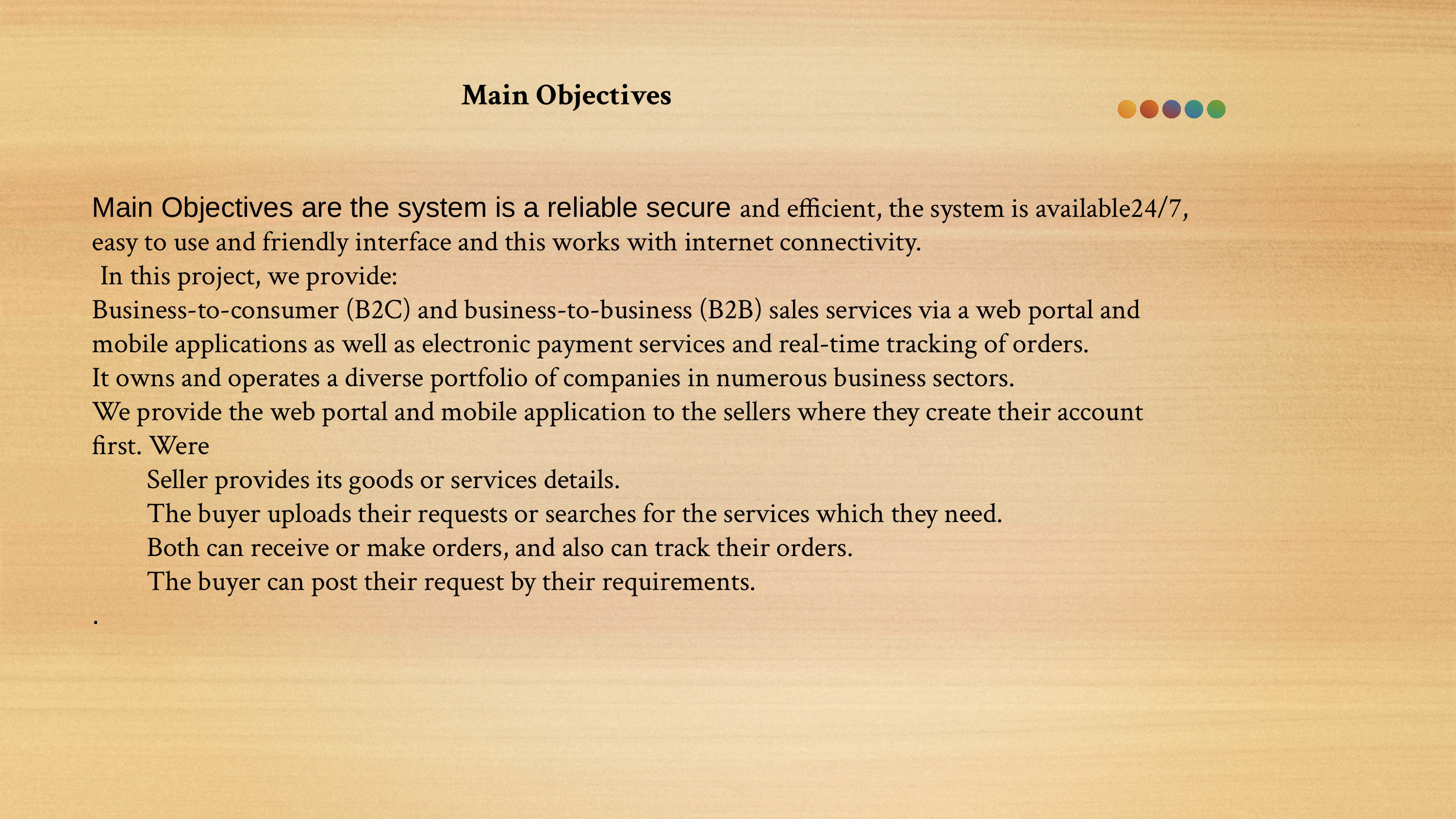

# Main Objectives
Main Objectives are the system is a reliable secure and efficient, the system is available24/7, easy to use and friendly interface and this works with internet connectivity.
 In this project, we provide:
Business-to-consumer (B2C) and business-to-business (B2B) sales services via a web portal and mobile applications as well as electronic payment services and real-time tracking of orders.
It owns and operates a diverse portfolio of companies in numerous business sectors.
We provide the web portal and mobile application to the sellers where they create their account first. Were
Seller provides its goods or services details.
The buyer uploads their requests or searches for the services which they need.
Both can receive or make orders, and also can track their orders.
The buyer can post their request by their requirements.
.